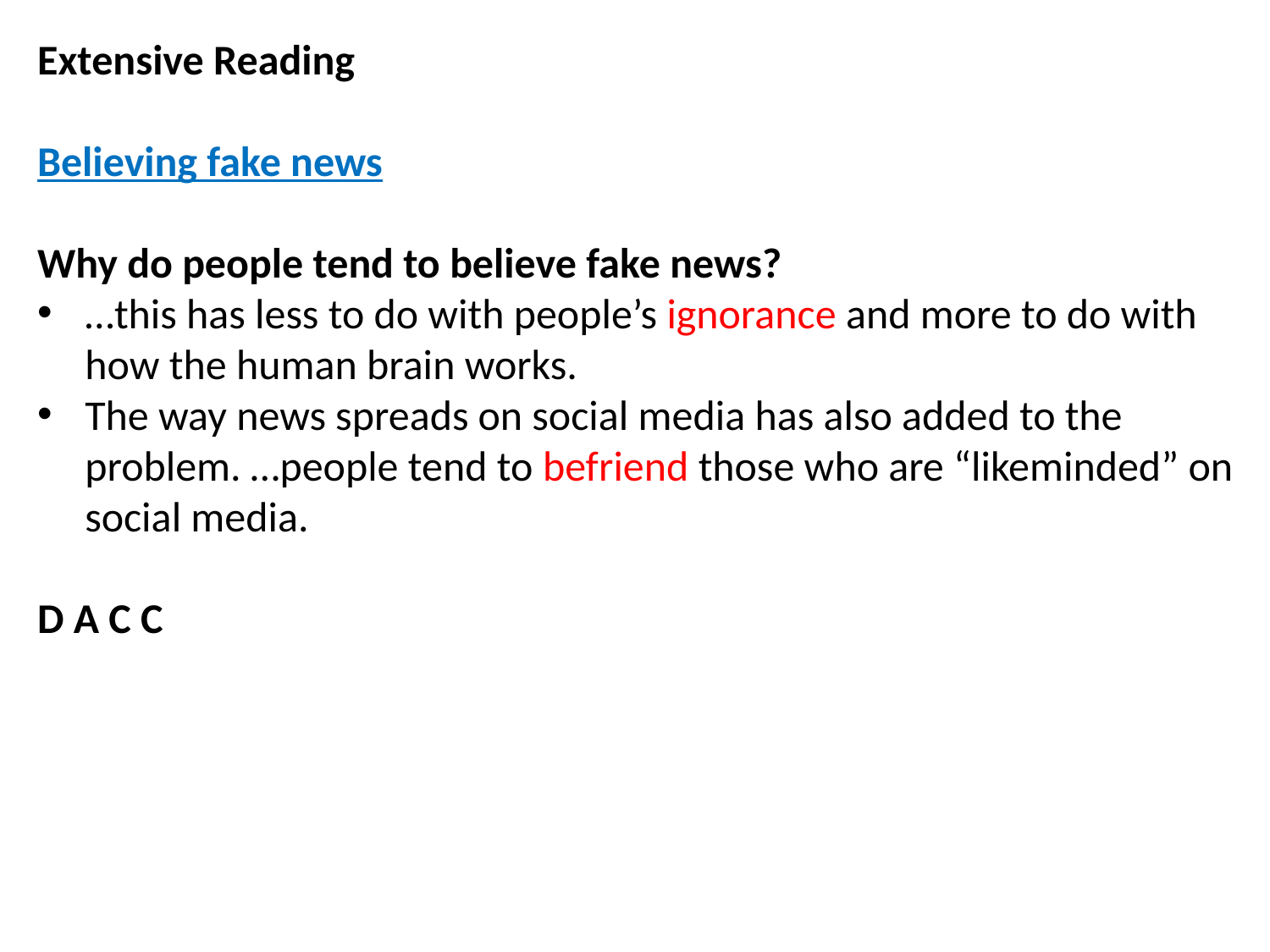

Extensive Reading

Believing fake news

Why do people tend to believe fake news?
…this has less to do with people’s ignorance and more to do with how the human brain works.
The way news spreads on social media has also added to the problem. …people tend to befriend those who are “likeminded” on social media.

D A C C